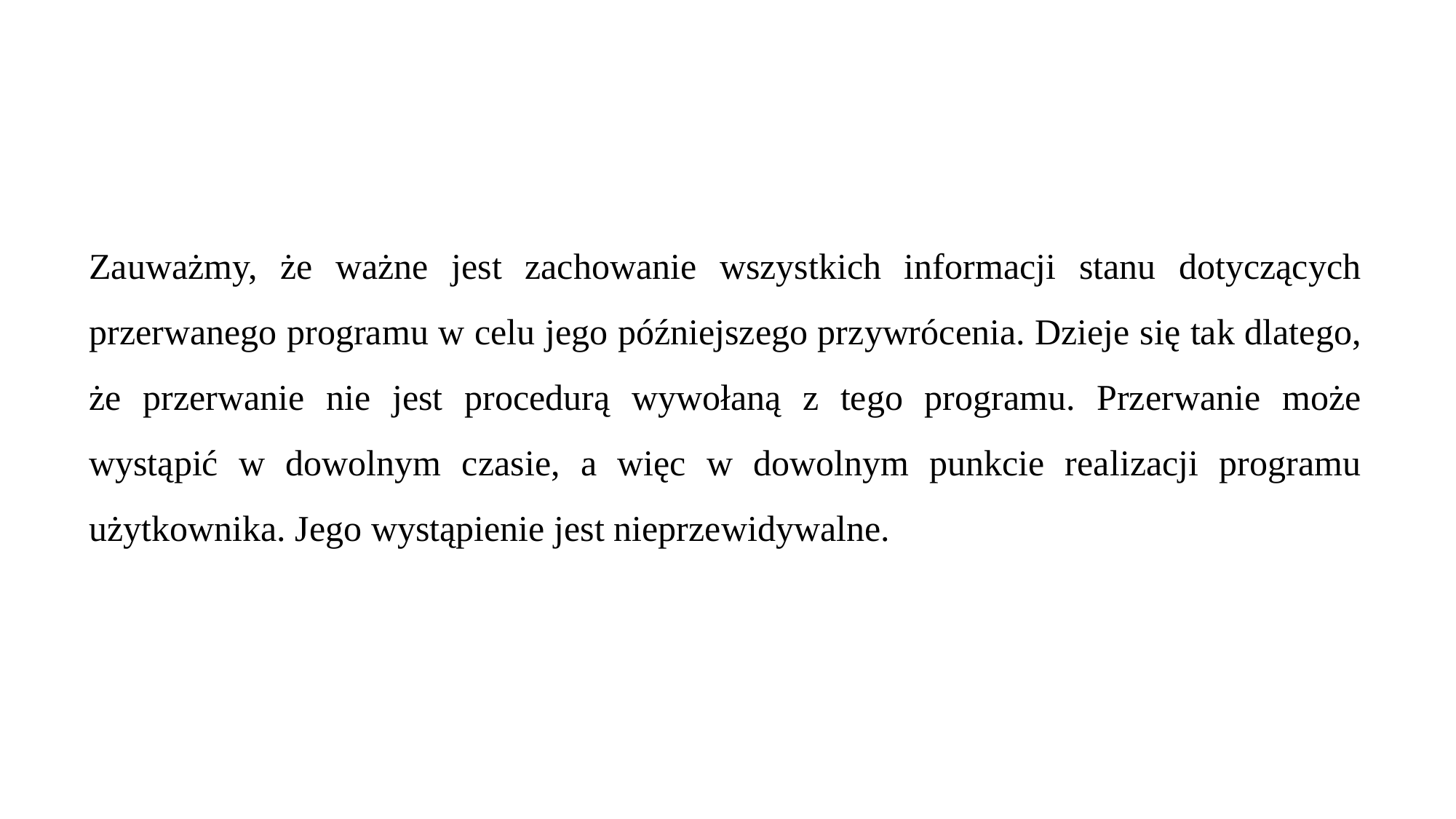

Zauważmy, że ważne jest zachowanie wszystkich informacji stanu dotyczących przerwanego programu w celu jego późniejszego przywrócenia. Dzieje się tak dlatego, że przerwanie nie jest procedurą wywołaną z tego programu. Przerwanie może wystąpić w dowolnym czasie, a więc w dowolnym punkcie realizacji programu użytkownika. Jego wystąpienie jest nieprzewidywalne.